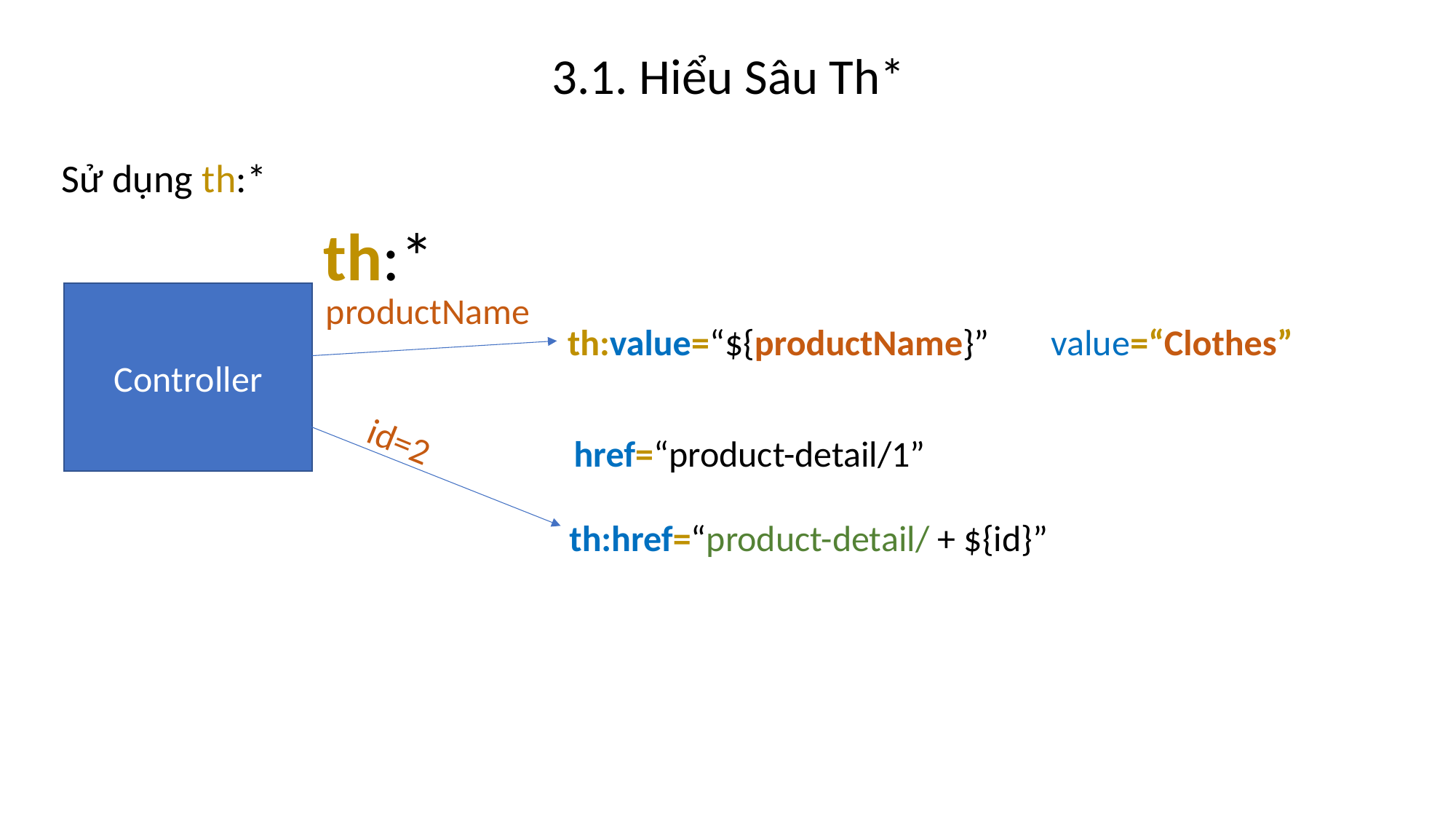

3.1. Hiểu Sâu Th*
Sử dụng th:*
th:*
productName
Controller
th:value=“${productName}”
value=“Clothes”
id=2
href=“product-detail/1”
th:href=“product-detail/ + ${id}”